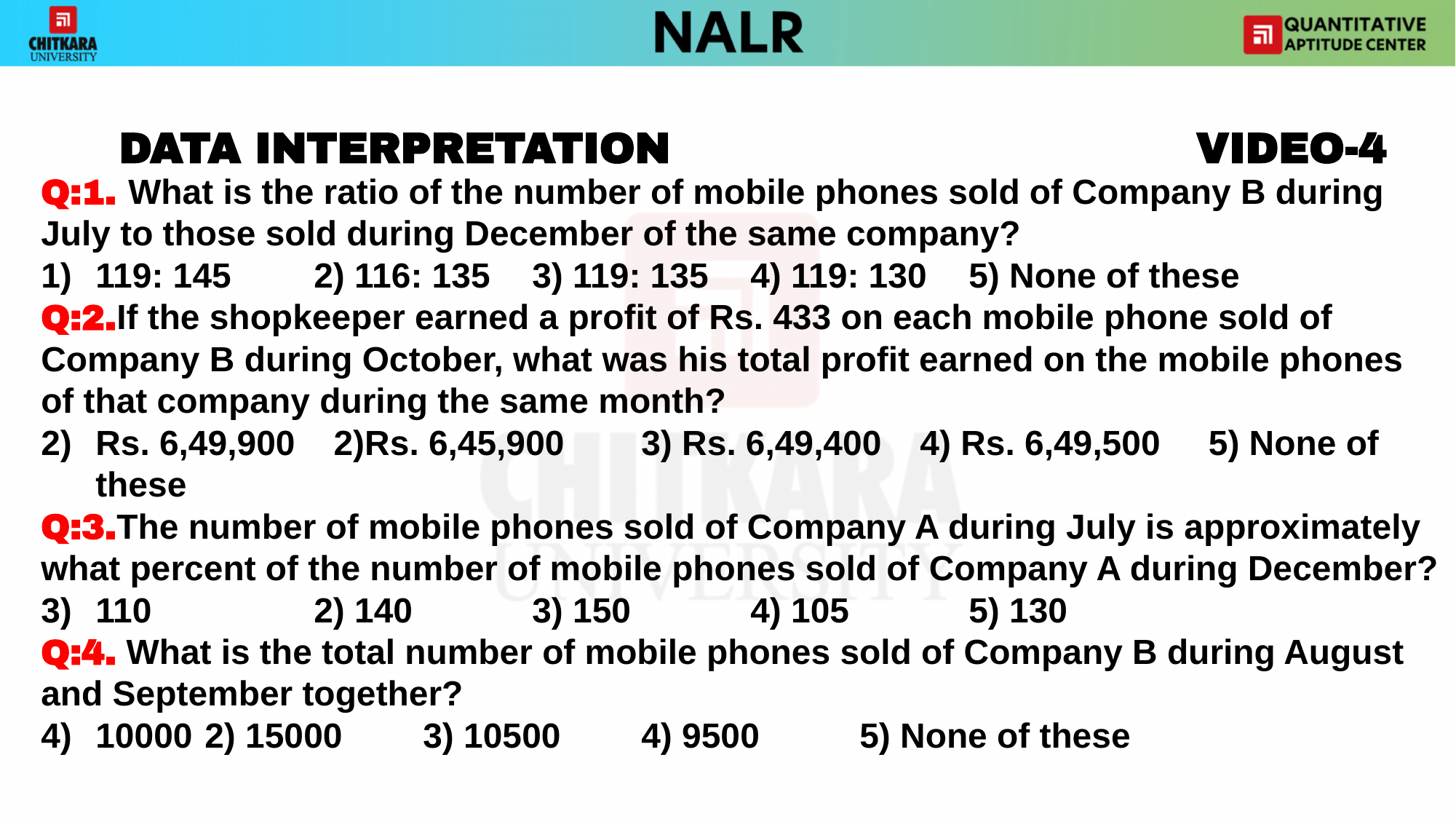

DATA INTERPRETATION                        		VIDEO-4
Q:1. What is the ratio of the number of mobile phones sold of Company B during July to those sold during December of the same company?
119: 145	2) 116: 135	3) 119: 135	4) 119: 130	5) None of these
Q:2.If the shopkeeper earned a profit of Rs. 433 on each mobile phone sold of Company B during October, what was his total profit earned on the mobile phones of that company during the same month?
Rs. 6,49,900    2)Rs. 6,45,900	3) Rs. 6,49,400    4) Rs. 6,49,500     5) None of these
Q:3.The number of mobile phones sold of Company A during July is approximately what percent of the number of mobile phones sold of Company A during December?
110		2) 140		3) 150		4) 105		5) 130
Q:4. What is the total number of mobile phones sold of Company B during August and September together?
10000	2) 15000	3) 10500	4) 9500	5) None of these